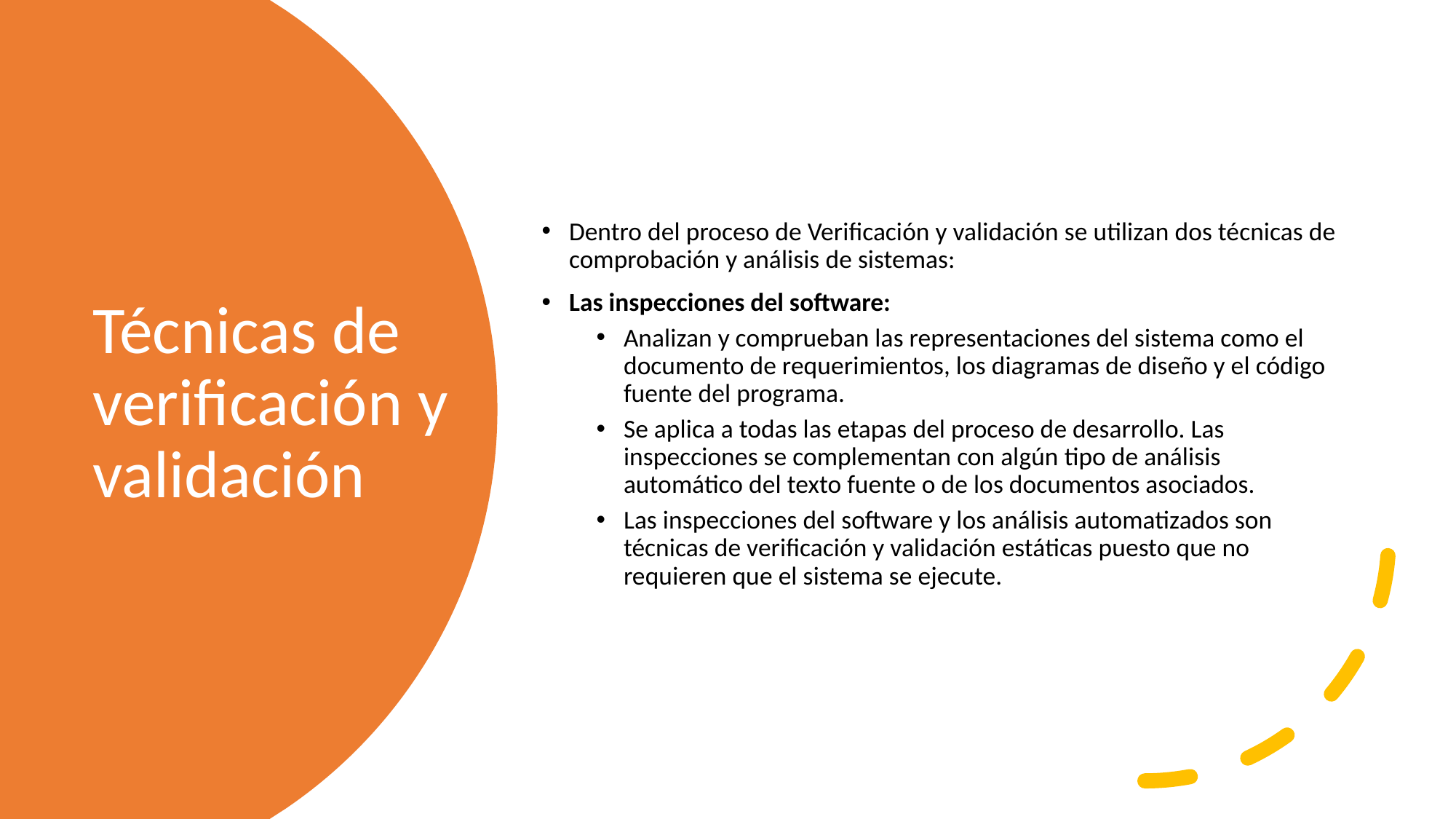

Dentro del proceso de Verificación y validación se utilizan dos técnicas de comprobación y análisis de sistemas:
Las inspecciones del software:
Analizan y comprueban las representaciones del sistema como el documento de requerimientos, los diagramas de diseño y el código fuente del programa.
Se aplica a todas las etapas del proceso de desarrollo. Las inspecciones se complementan con algún tipo de análisis automático del texto fuente o de los documentos asociados.
Las inspecciones del software y los análisis automatizados son técnicas de verificación y validación estáticas puesto que no requieren que el sistema se ejecute.
# Técnicas de verificación y validación